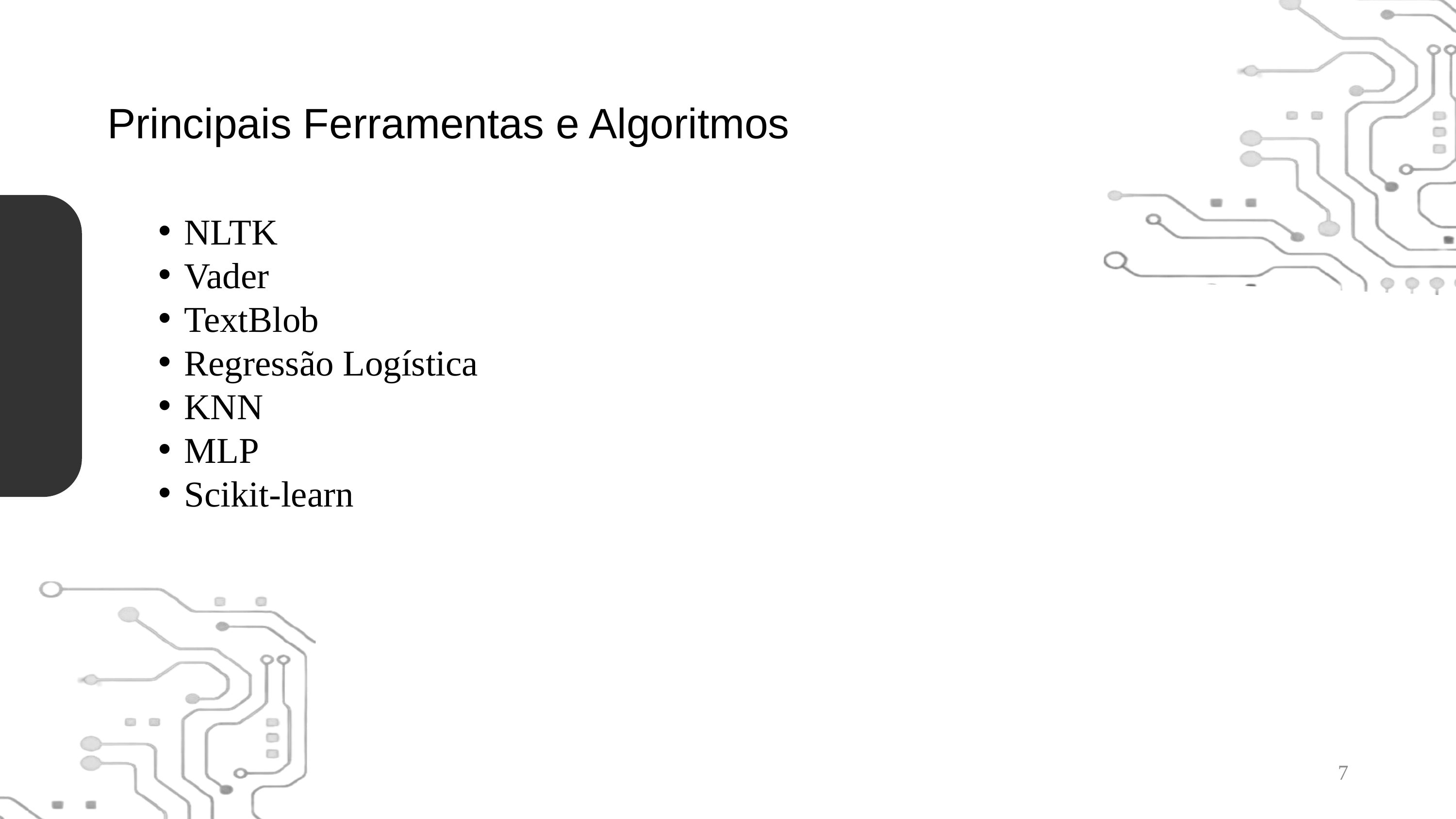

Principais Ferramentas e Algoritmos

NLTK
Vader
TextBlob
Regressão Logística
KNN
MLP
Scikit-learn

7